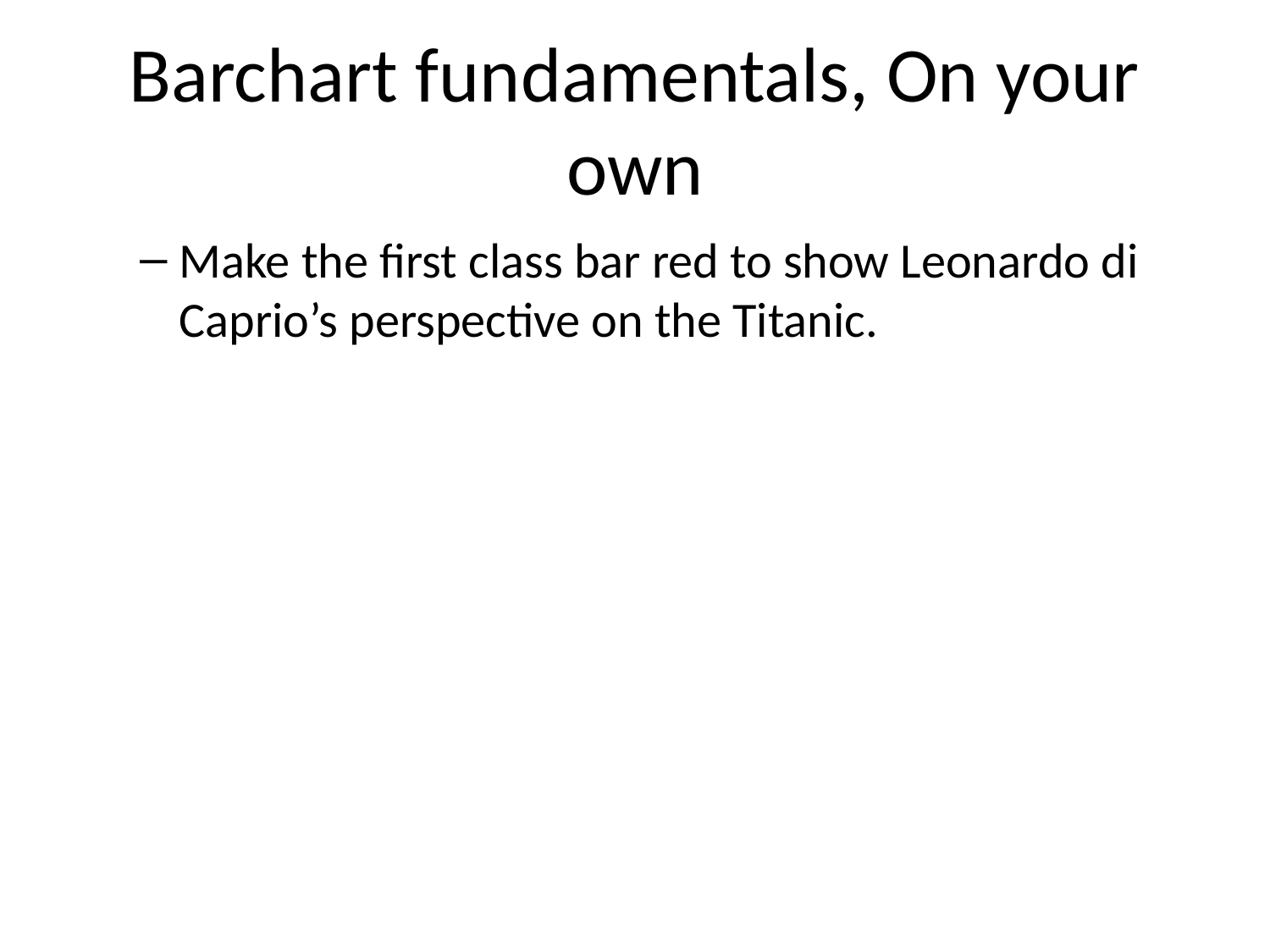

# Barchart fundamentals, On your own
Make the first class bar red to show Leonardo di Caprio’s perspective on the Titanic.